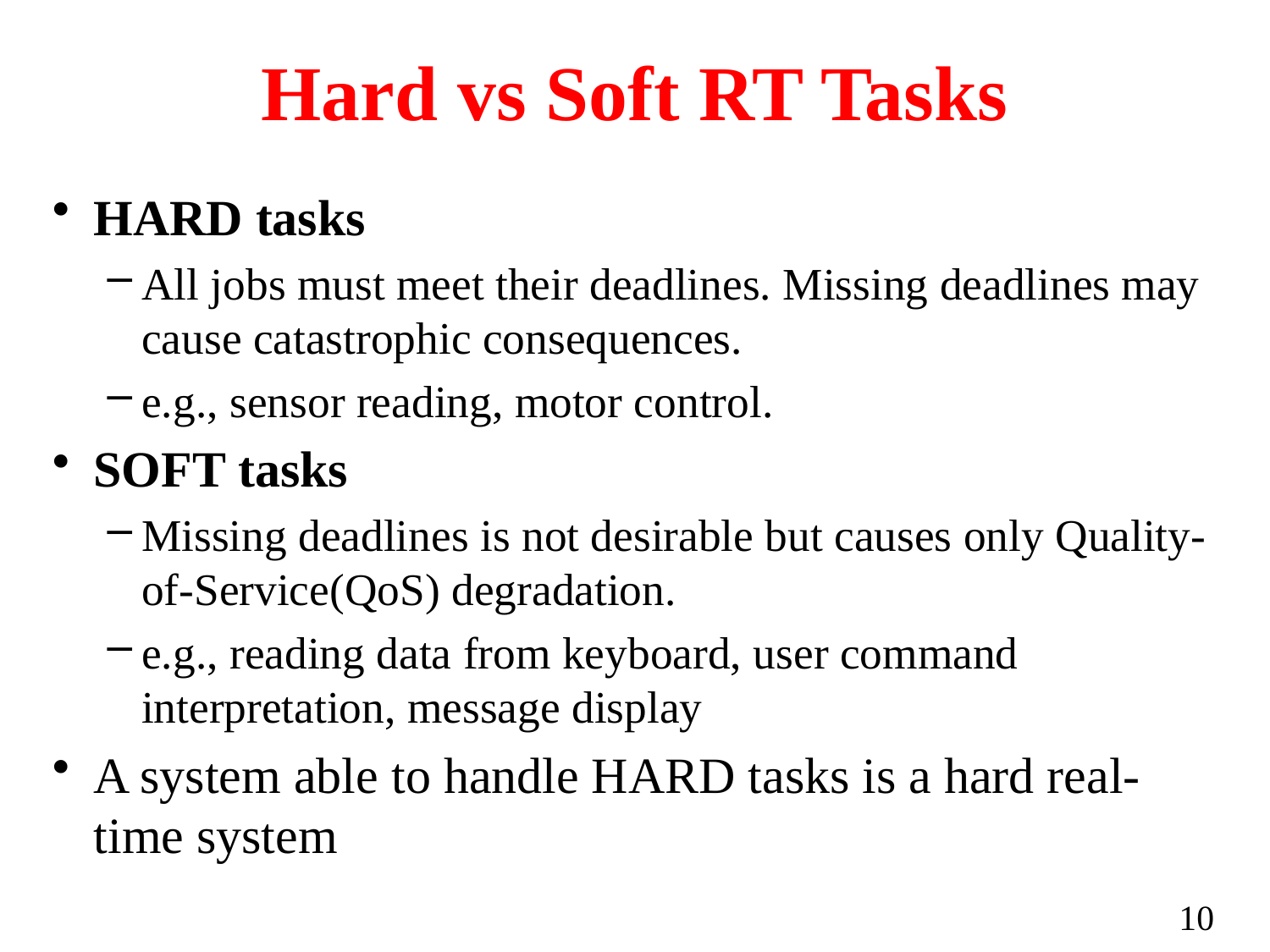

# Hard vs Soft RT Tasks
HARD tasks
All jobs must meet their deadlines. Missing deadlines may cause catastrophic consequences.
e.g., sensor reading, motor control.
SOFT tasks
Missing deadlines is not desirable but causes only Quality-of-Service(QoS) degradation.
e.g., reading data from keyboard, user command interpretation, message display
A system able to handle HARD tasks is a hard real-time system
10